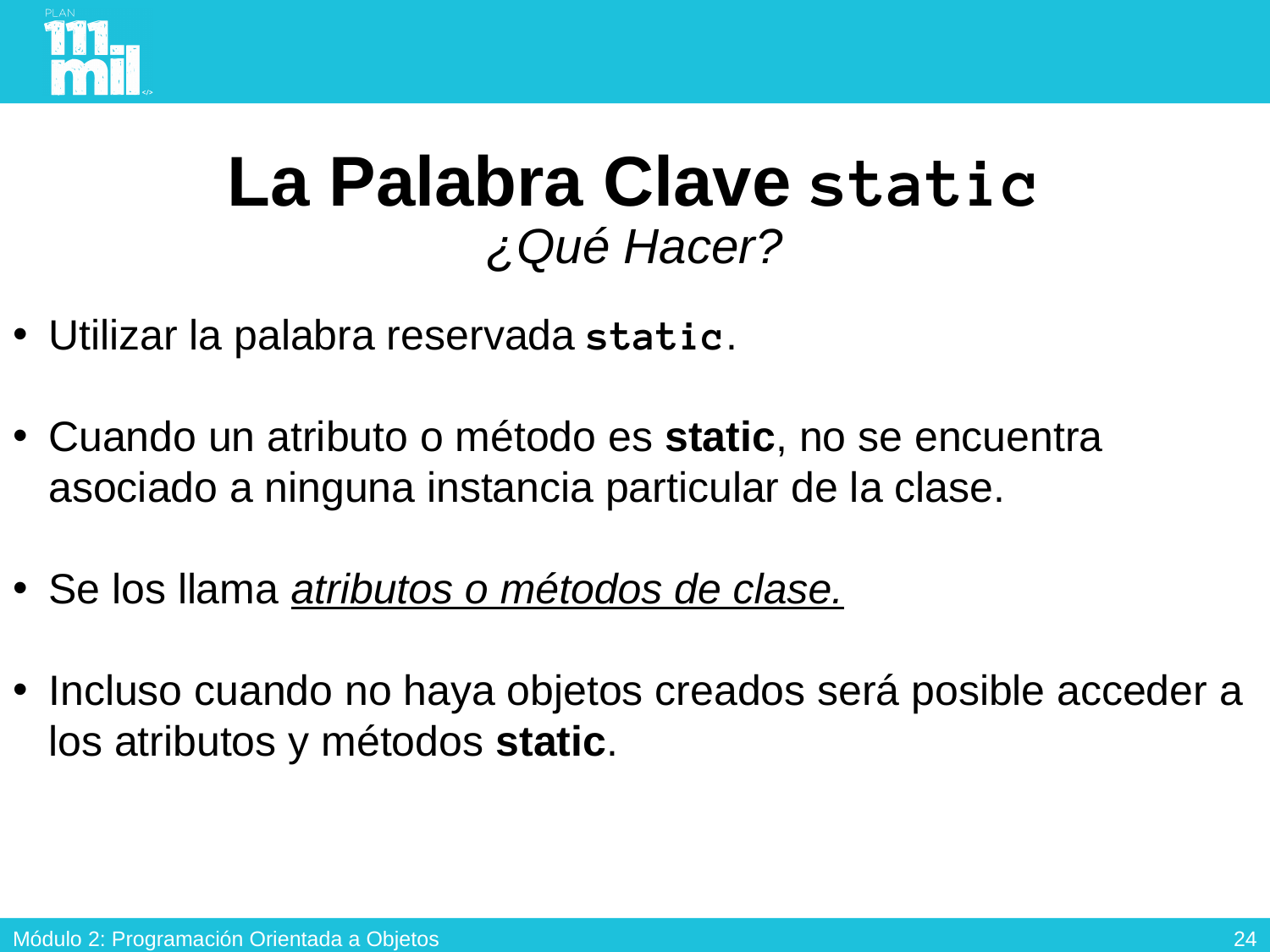

# La Palabra Clave static ¿Qué Hacer?
Utilizar la palabra reservada static.

Cuando un atributo o método es static, no se encuentra asociado a ninguna instancia particular de la clase.

Se los llama atributos o métodos de clase.

Incluso cuando no haya objetos creados será posible acceder a los atributos y métodos static.

24
Módulo 2: Programación Orientada a Objetos